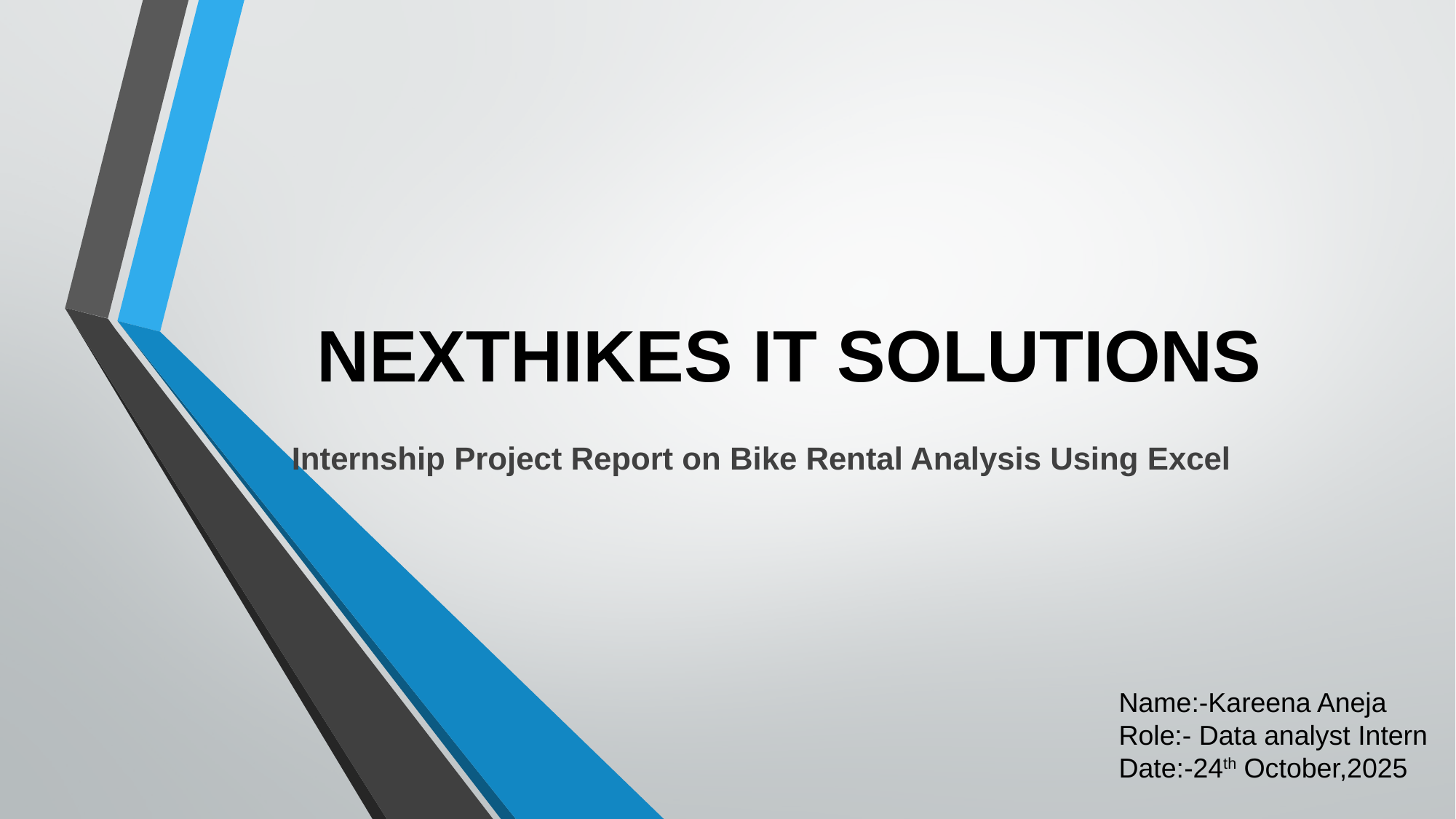

# NEXTHIKES IT SOLUTIONS
Internship Project Report on Bike Rental Analysis Using Excel
Name:-Kareena Aneja
Role:- Data analyst Intern
Date:-24th October,2025